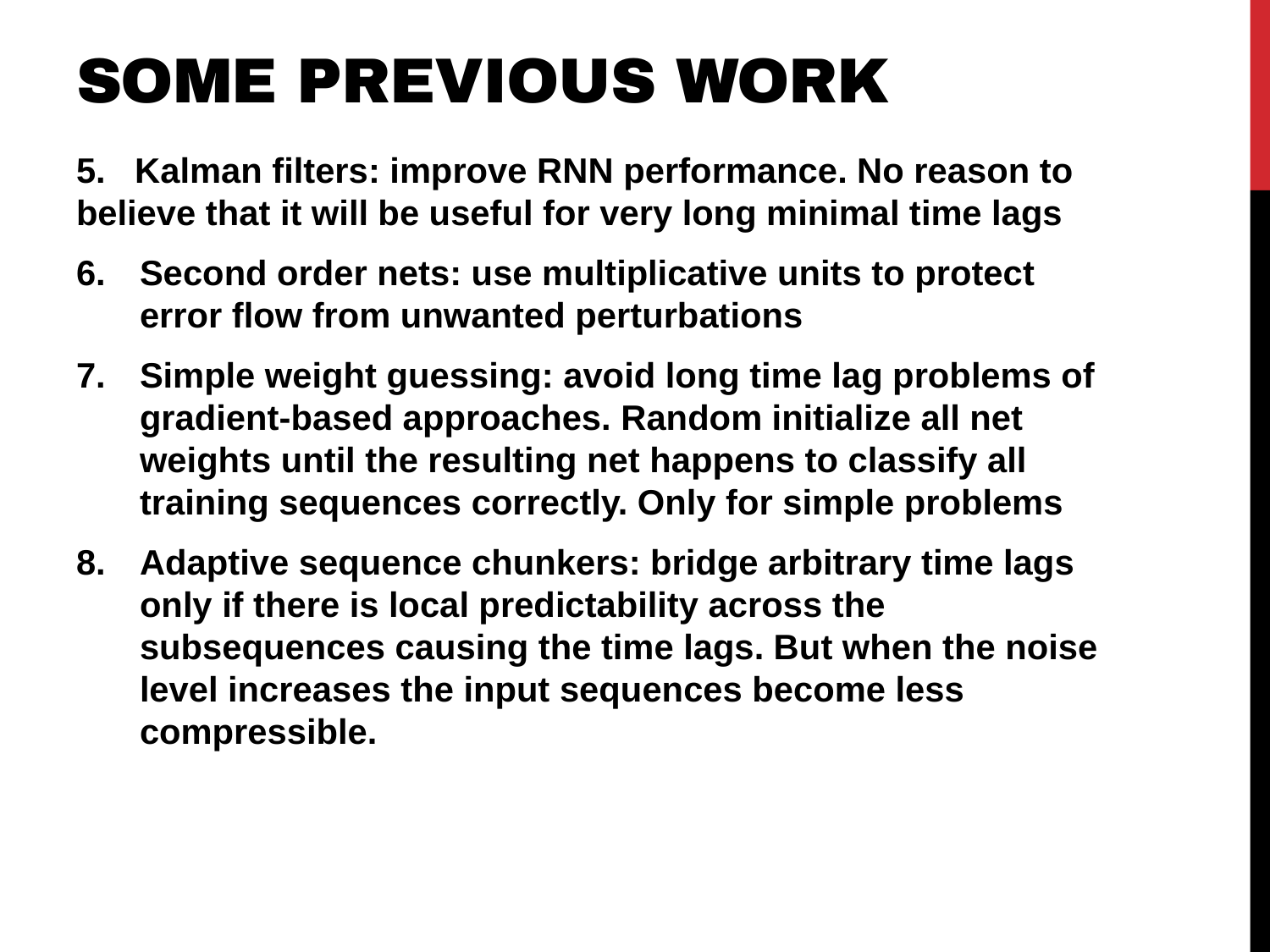

# Some previous work
5.   Kalman filters: improve RNN performance. No reason to believe that it will be useful for very long minimal time lags
Second order nets: use multiplicative units to protect error flow from unwanted perturbations
Simple weight guessing: avoid long time lag problems of gradient-based approaches. Random initialize all net weights until the resulting net happens to classify all training sequences correctly. Only for simple problems
Adaptive sequence chunkers: bridge arbitrary time lags only if there is local predictability across the subsequences causing the time lags. But when the noise level increases the input sequences become less compressible.